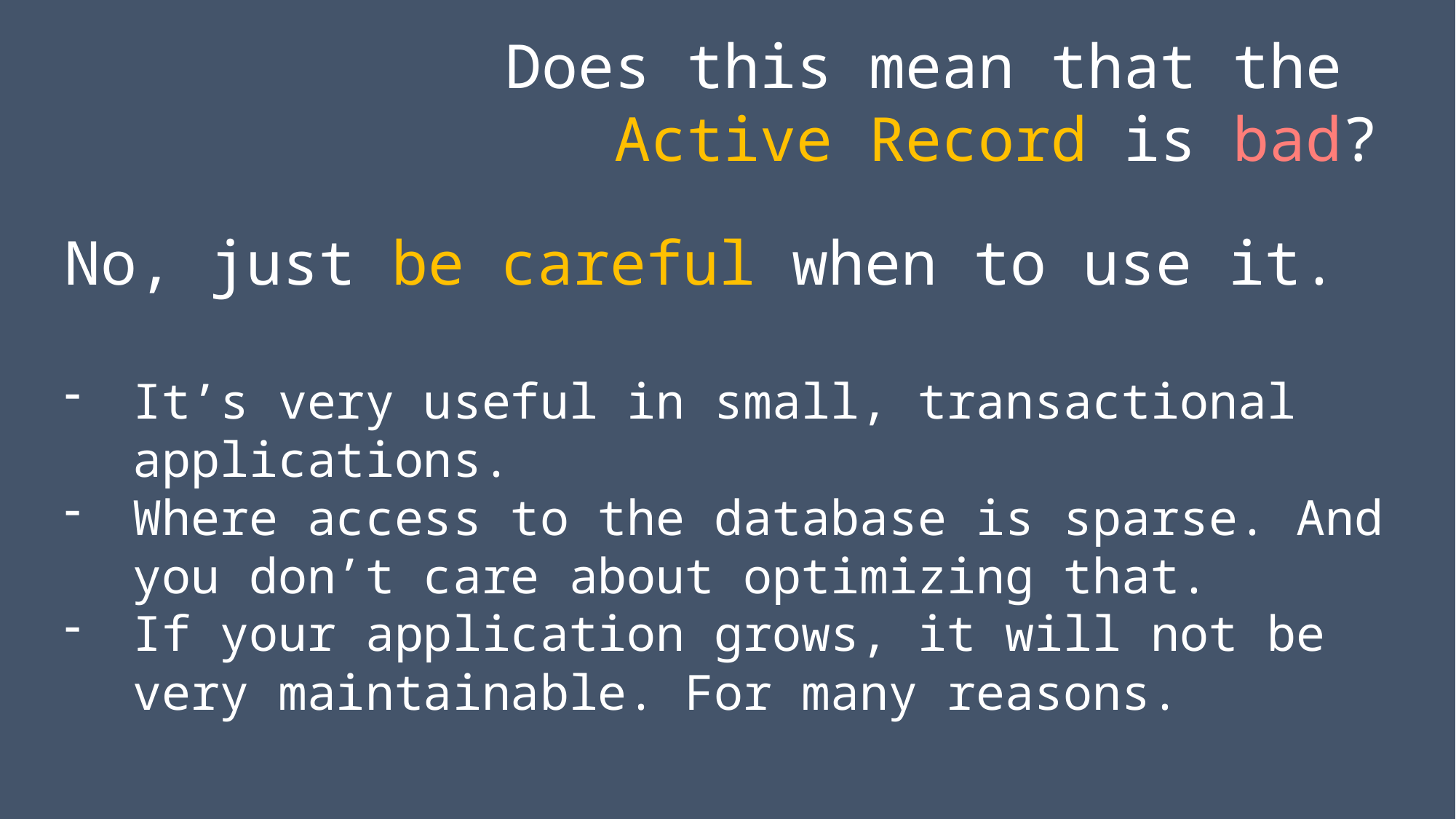

Does this mean that the
Active Record is bad?
No, just be careful when to use it.

It’s very useful in small, transactional applications.
Where access to the database is sparse. And you don’t care about optimizing that.
If your application grows, it will not be very maintainable. For many reasons.